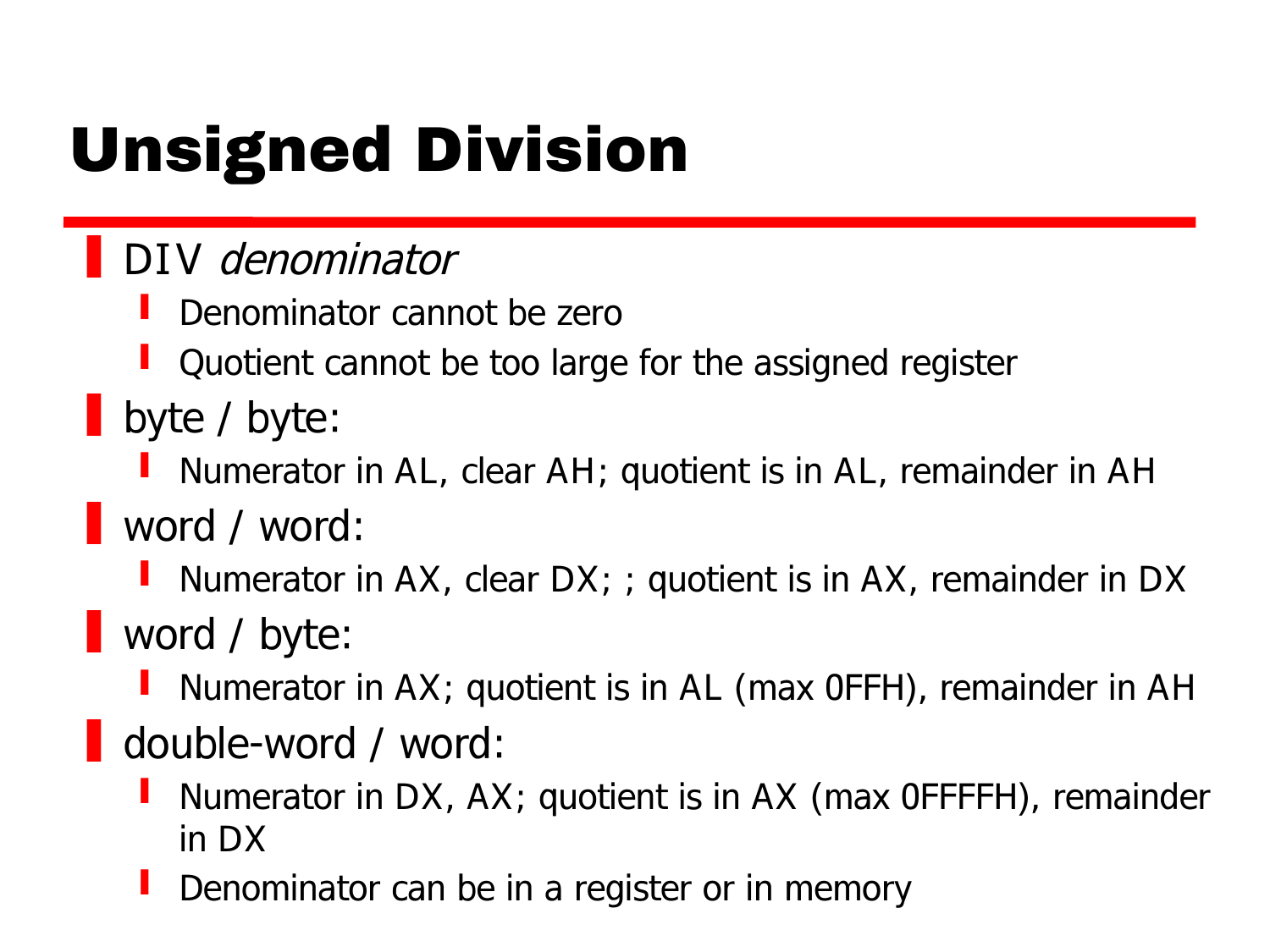

# Unsigned Division
DIV denominator
Denominator cannot be zero
Quotient cannot be too large for the assigned register
byte / byte:
Numerator in AL, clear AH; quotient is in AL, remainder in AH
word / word:
Numerator in AX, clear DX; ; quotient is in AX, remainder in DX
word / byte:
Numerator in AX; quotient is in AL (max 0FFH), remainder in AH
double-word / word:
Numerator in DX, AX; quotient is in AX (max 0FFFFH), remainder in DX
Denominator can be in a register or in memory